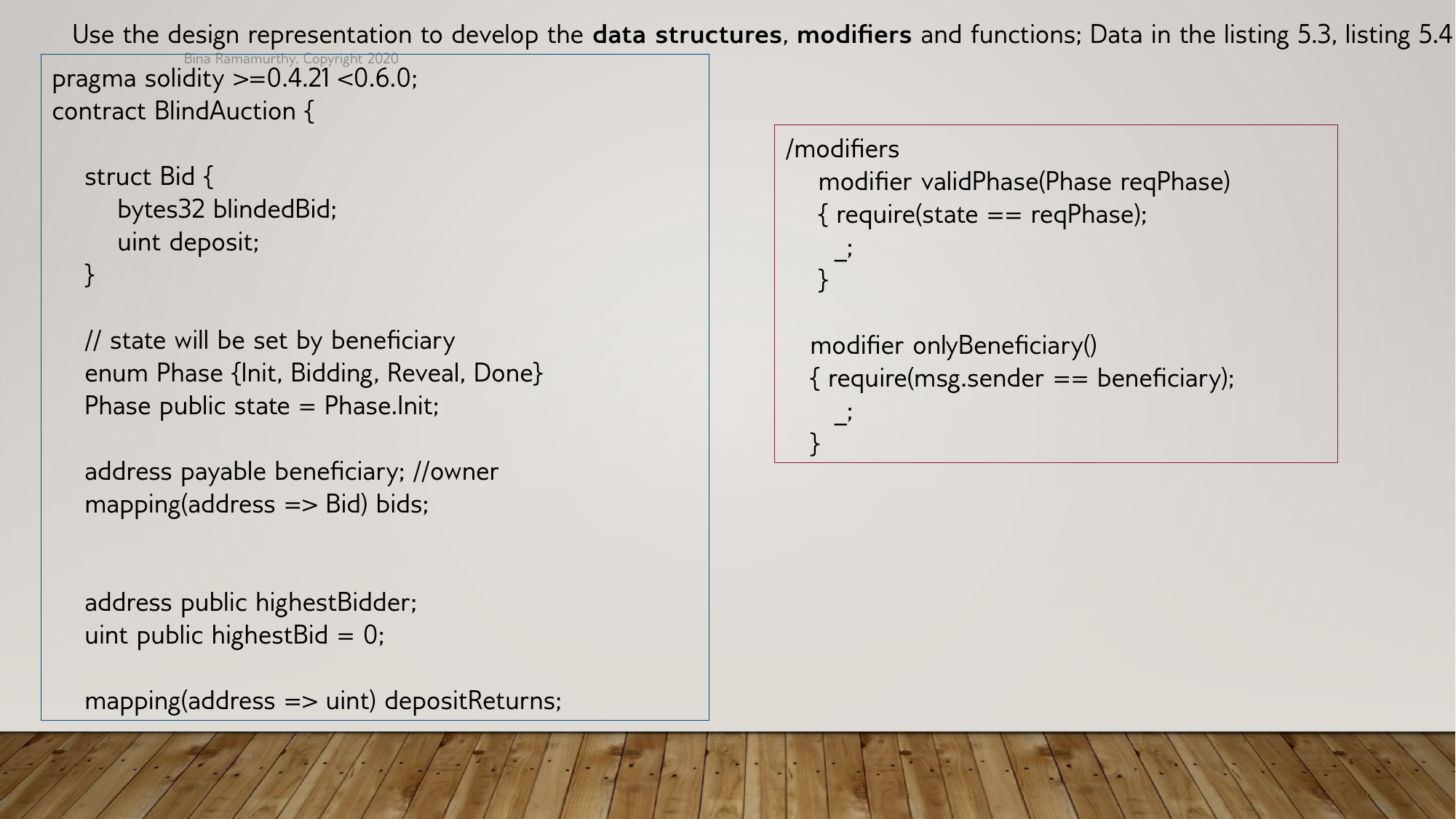

Use the design representation to develop the data structures, modifiers and functions; Data in the listing 5.3, listing 5.4
Bina Ramamurthy. Copyright 2020
pragma solidity >=0.4.21 <0.6.0;
contract BlindAuction {

    struct Bid {
        bytes32 blindedBid;
        uint deposit;
    }

    // state will be set by beneficiary
    enum Phase {Init, Bidding, Reveal, Done}
    Phase public state = Phase.Init;

    address payable beneficiary; //owner
    mapping(address => Bid) bids;

    address public highestBidder;
    uint public highestBid = 0;

    mapping(address => uint) depositReturns;
/modifiers
    modifier validPhase(Phase reqPhase)
    { require(state == reqPhase);
      _;
    }

   modifier onlyBeneficiary()
   { require(msg.sender == beneficiary);
      _;
   }